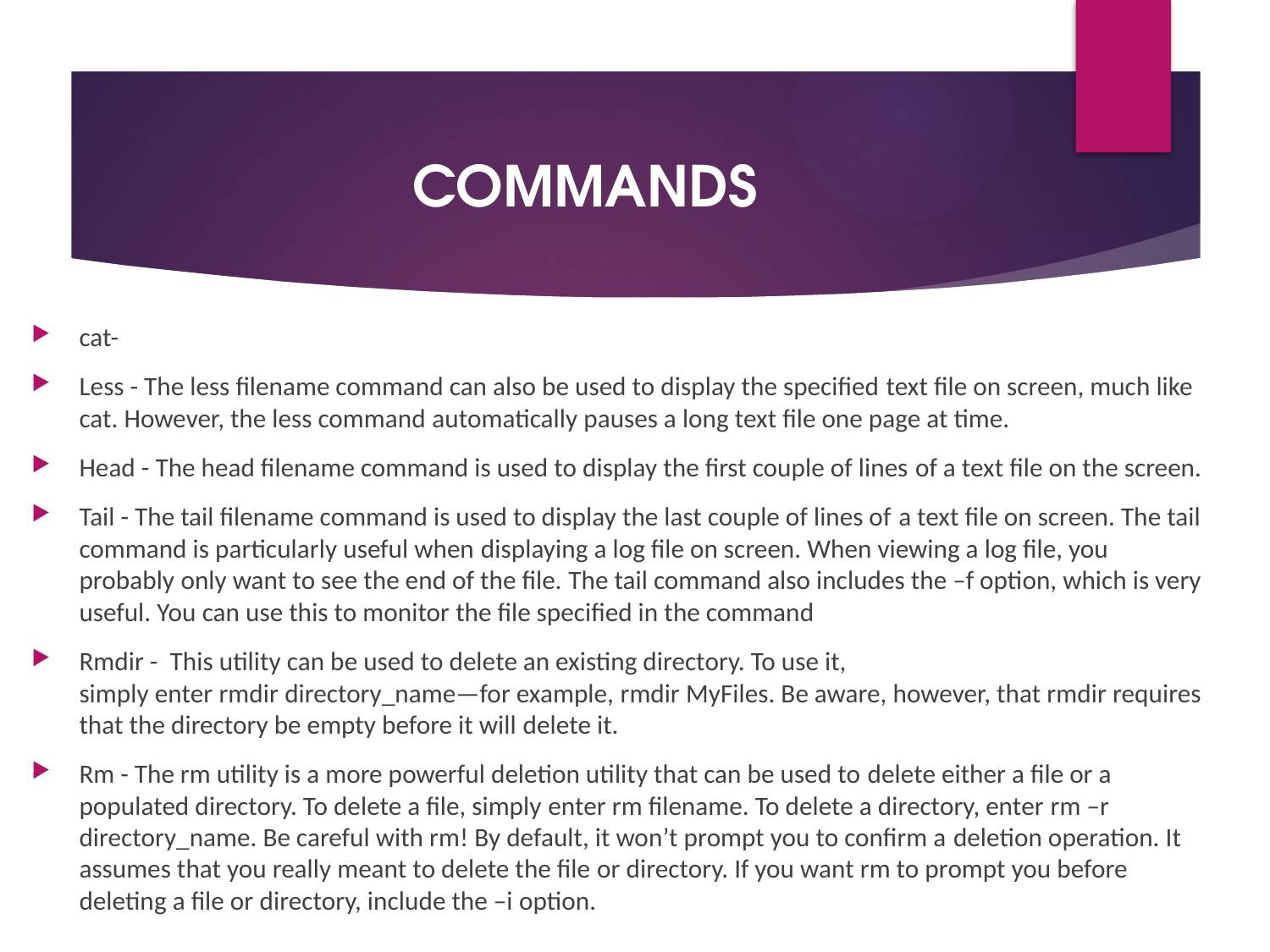

# COMMANDS
cat-
Less - The less filename command can also be used to display the specified text file on screen, much like cat. However, the less command automatically pauses a long text file one page at time.
Head - The head filename command is used to display the first couple of lines of a text file on the screen.
Tail - The tail filename command is used to display the last couple of lines of a text file on screen. The tail command is particularly useful when displaying a log file on screen. When viewing a log file, you probably only want to see the end of the file. The tail command also includes the –f option, which is very useful. You can use this to monitor the file specified in the command
Rmdir -  This utility can be used to delete an existing directory. To use it, simply enter rmdir directory_name—for example, rmdir MyFiles. Be aware, however, that rmdir requires that the directory be empty before it will delete it.
Rm - The rm utility is a more powerful deletion utility that can be used to delete either a file or a populated directory. To delete a file, simply enter rm filename. To delete a directory, enter rm –r directory_name. Be careful with rm! By default, it won’t prompt you to confirm a deletion operation. It assumes that you really meant to delete the file or directory. If you want rm to prompt you before deleting a file or directory, include the –i option.